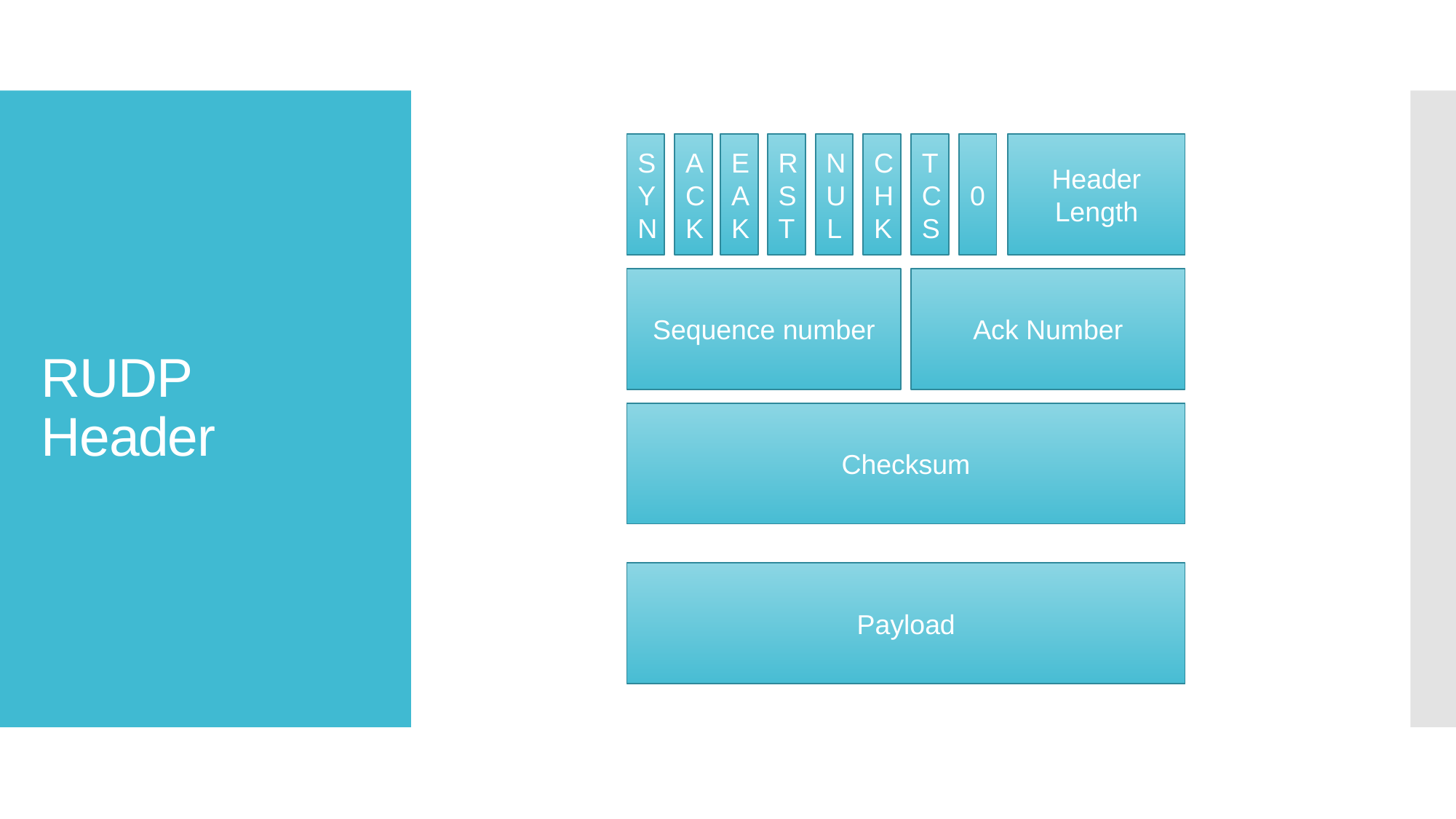

SYN
ACK
EAK
RST
NUL
CHK
TCS
0
Header
Length
Sequence number
Ack Number
Checksum
Payload
# RUDP Header